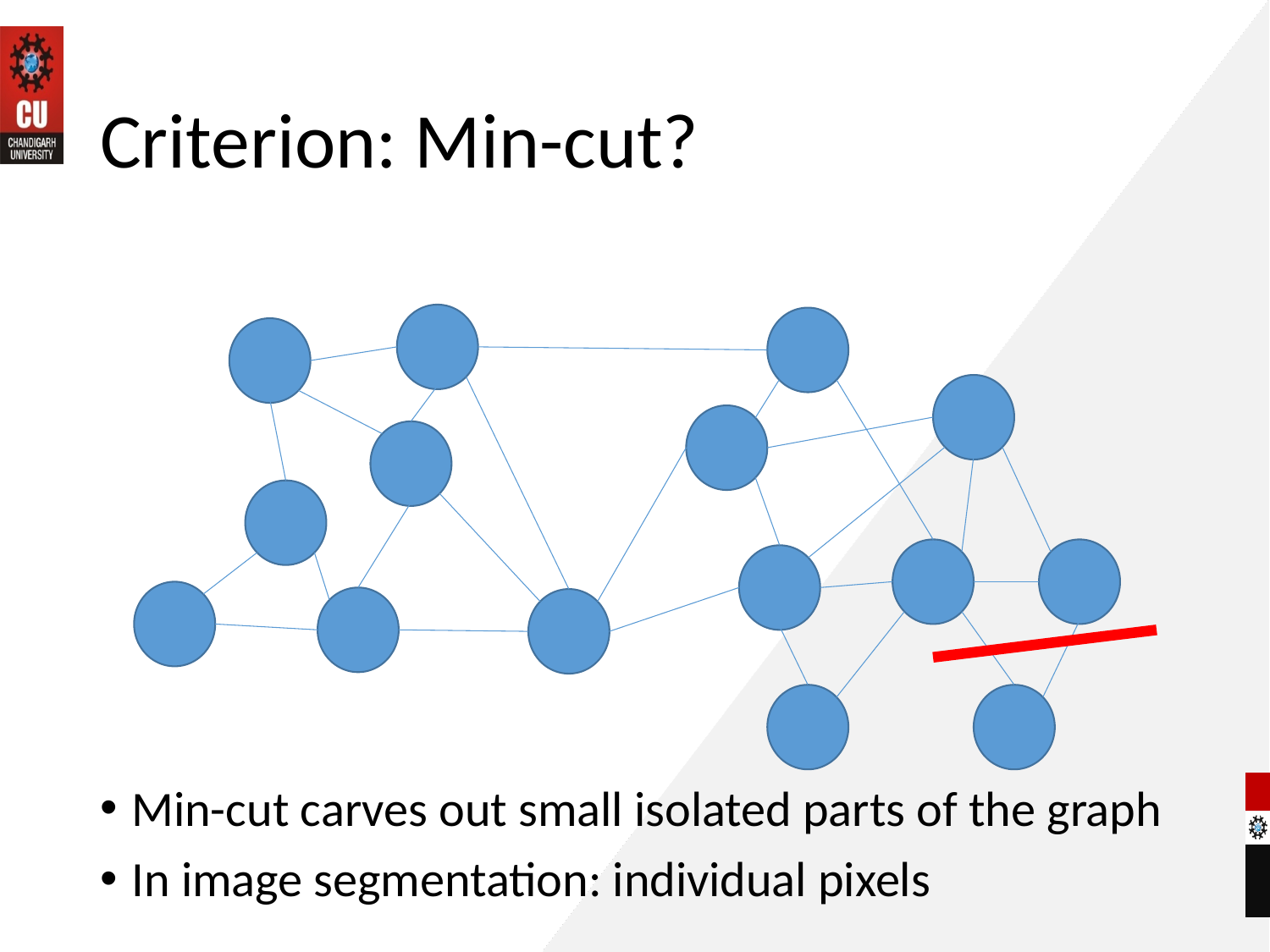

# Criterion: Min-cut?

Min-cut carves out small isolated parts of the graph
In image segmentation: individual pixels